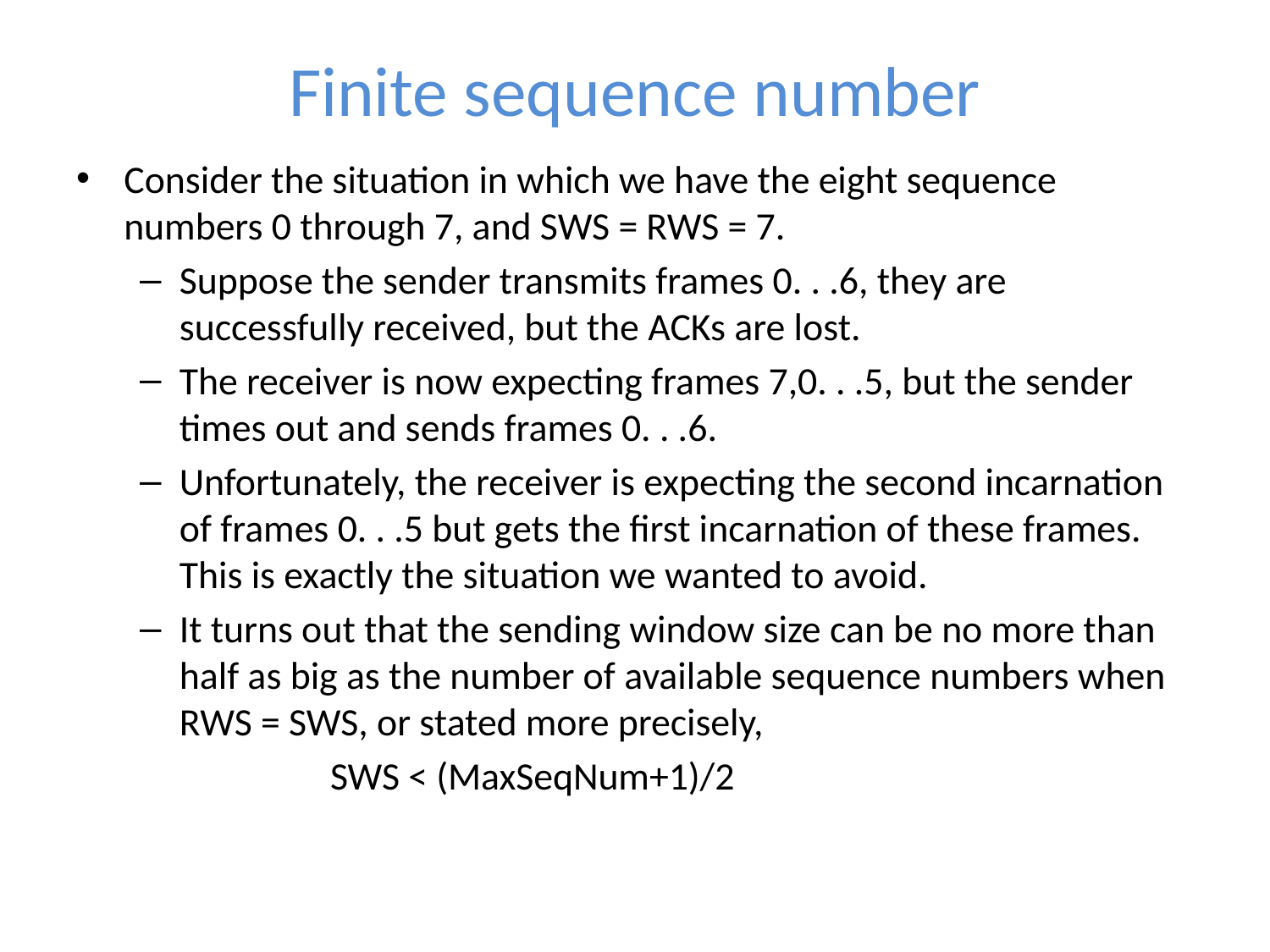

# Finite sequence number
Consider the situation in which we have the eight sequence numbers 0 through 7, and SWS = RWS = 7.
Suppose the sender transmits frames 0. . .6, they are successfully received, but the ACKs are lost.
The receiver is now expecting frames 7,0. . .5, but the sender times out and sends frames 0. . .6.
Unfortunately, the receiver is expecting the second incarnation of frames 0. . .5 but gets the first incarnation of these frames. This is exactly the situation we wanted to avoid.
It turns out that the sending window size can be no more than half as big as the number of available sequence numbers when RWS = SWS, or stated more precisely,
		SWS < (MaxSeqNum+1)/2